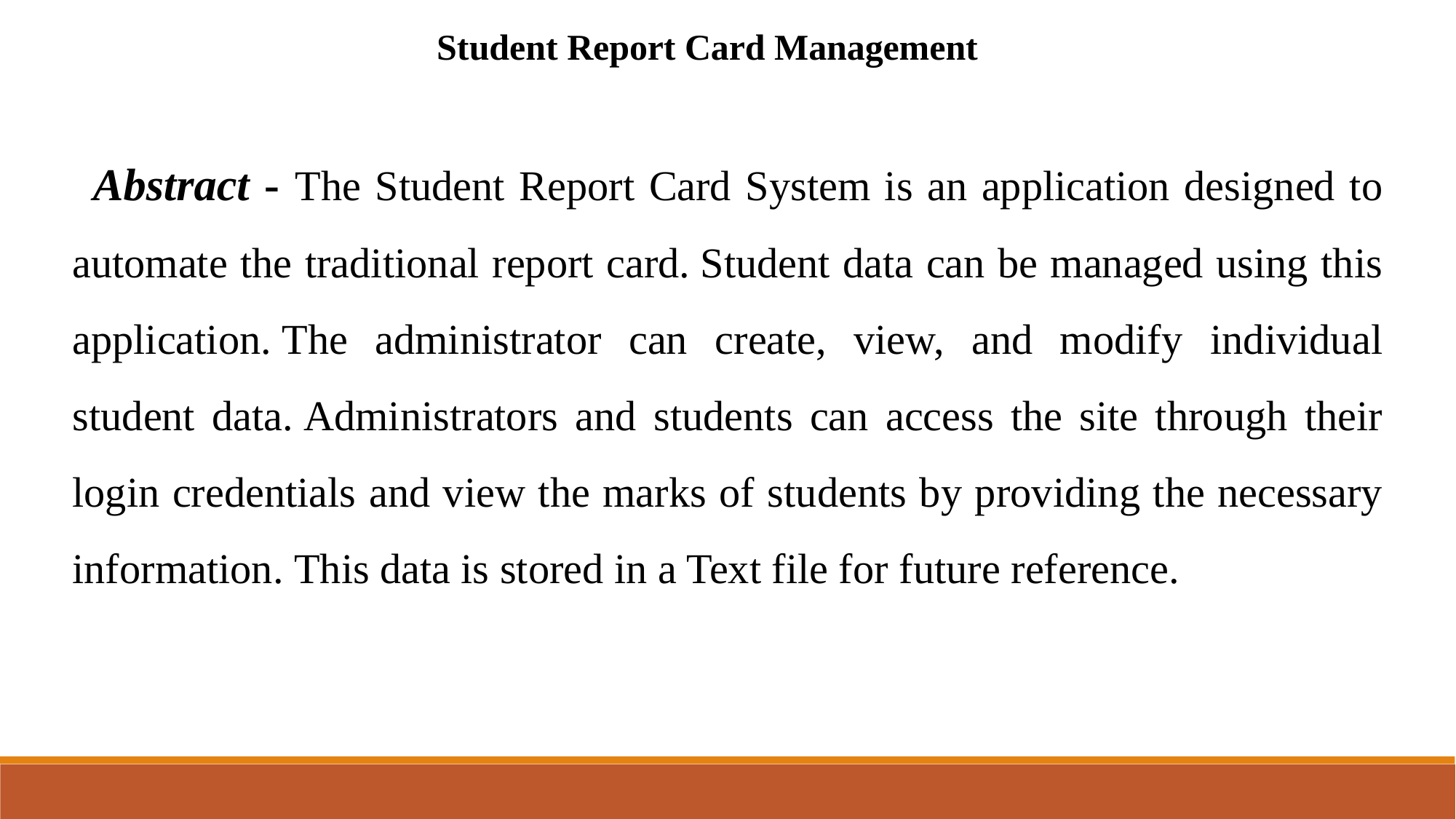

Student Report Card Management
Abstract - The Student Report Card System is an application designed to automate the traditional report card. Student data can be managed using this application. The administrator can create, view, and modify individual student data. Administrators and students can access the site through their login credentials and view the marks of students by providing the necessary information. This data is stored in a Text file for future reference.